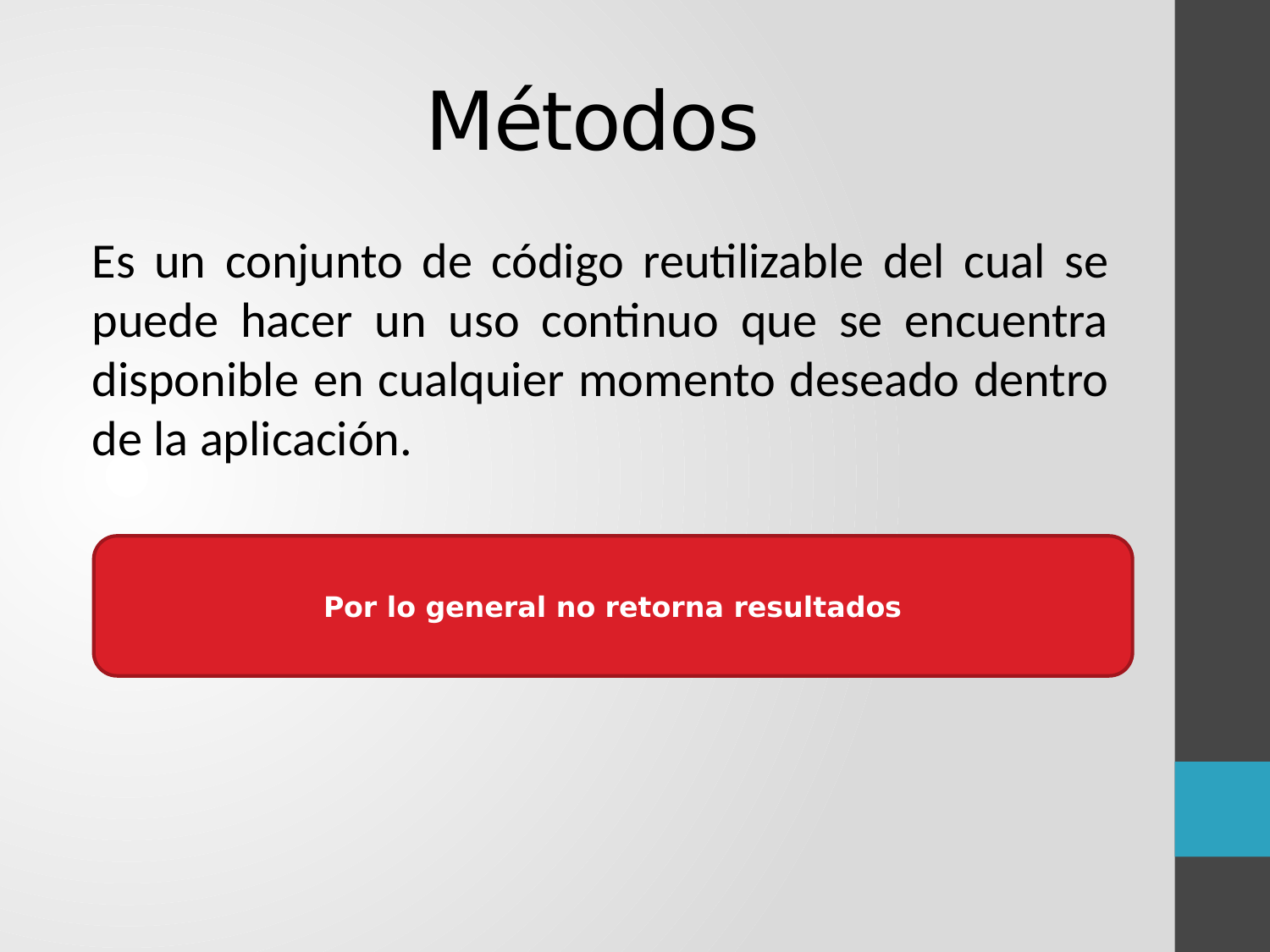

# Métodos
Es un conjunto de código reutilizable del cual se puede hacer un uso continuo que se encuentra disponible en cualquier momento deseado dentro de la aplicación.
Por lo general no retorna resultados